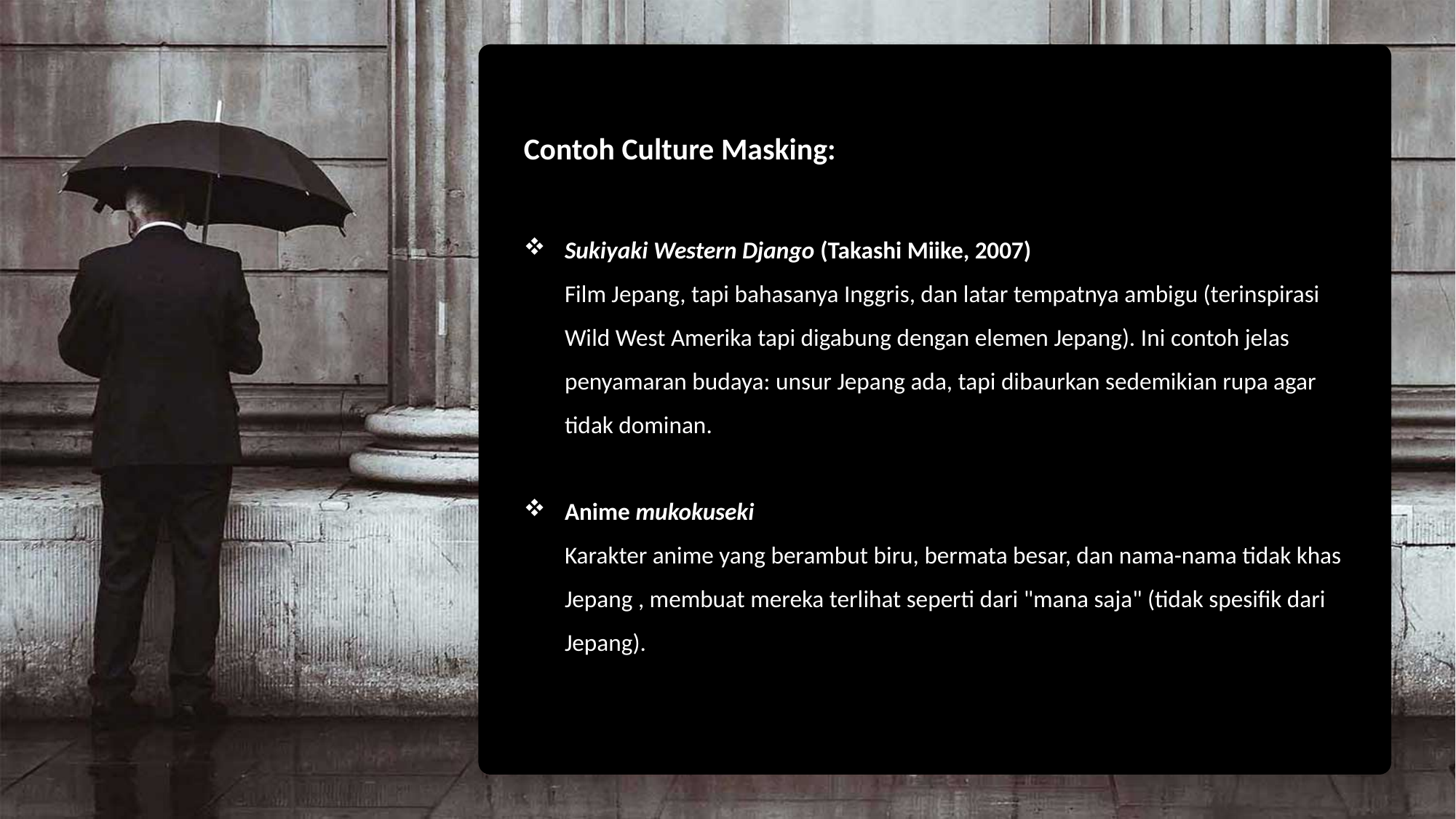

Contoh Culture Masking:

Sukiyaki Western Django (Takashi Miike, 2007)
Film Jepang, tapi bahasanya Inggris, dan latar tempatnya ambigu (terinspirasi Wild West Amerika tapi digabung dengan elemen Jepang). Ini contoh jelas penyamaran budaya: unsur Jepang ada, tapi dibaurkan sedemikian rupa agar tidak dominan.

Anime mukokuseki
Karakter anime yang berambut biru, bermata besar, dan nama-nama tidak khas Jepang , membuat mereka terlihat seperti dari "mana saja" (tidak spesifik dari Jepang).